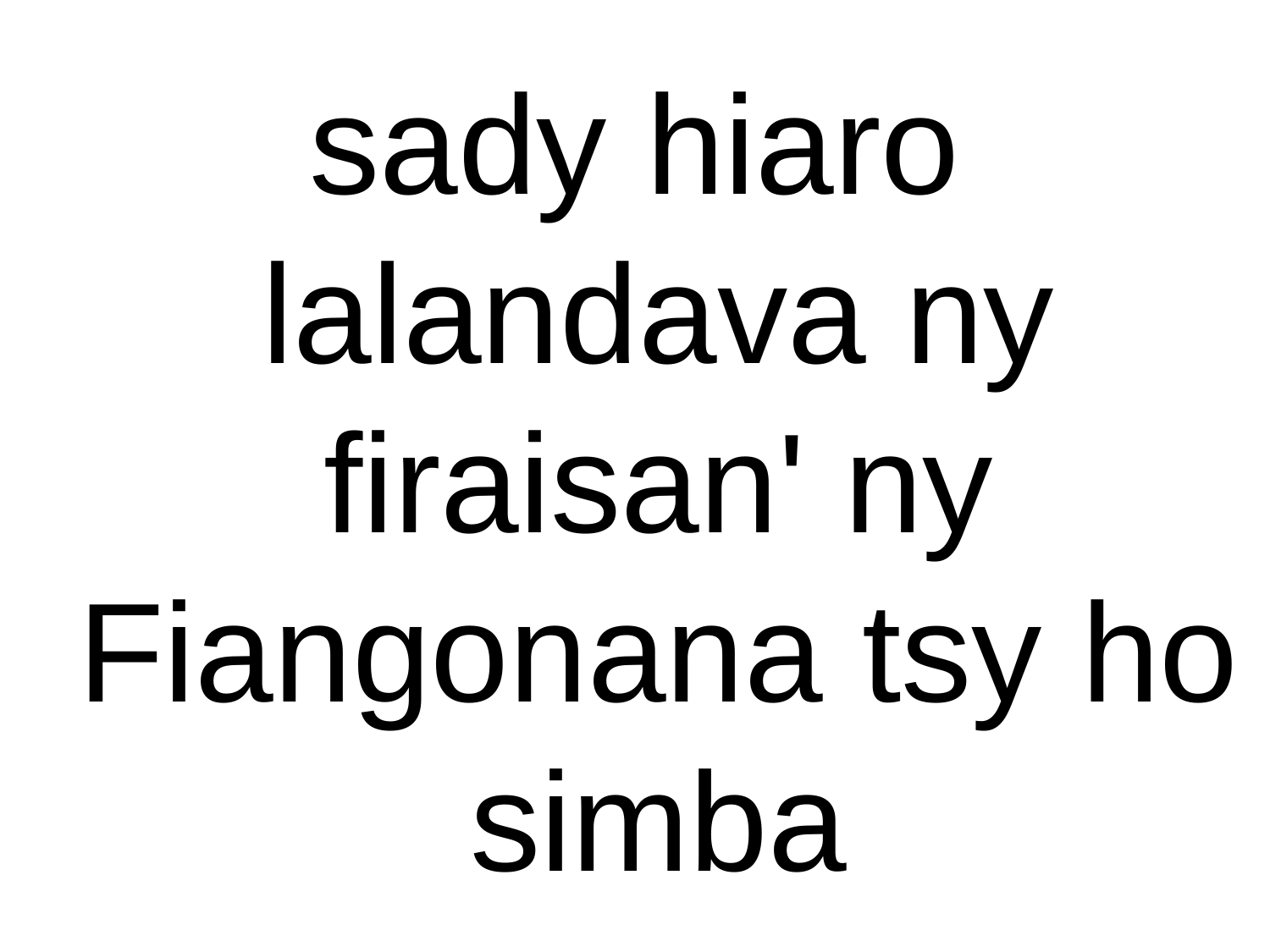

sady hiaro lalandava ny firaisan' ny Fiangonana tsy ho simba